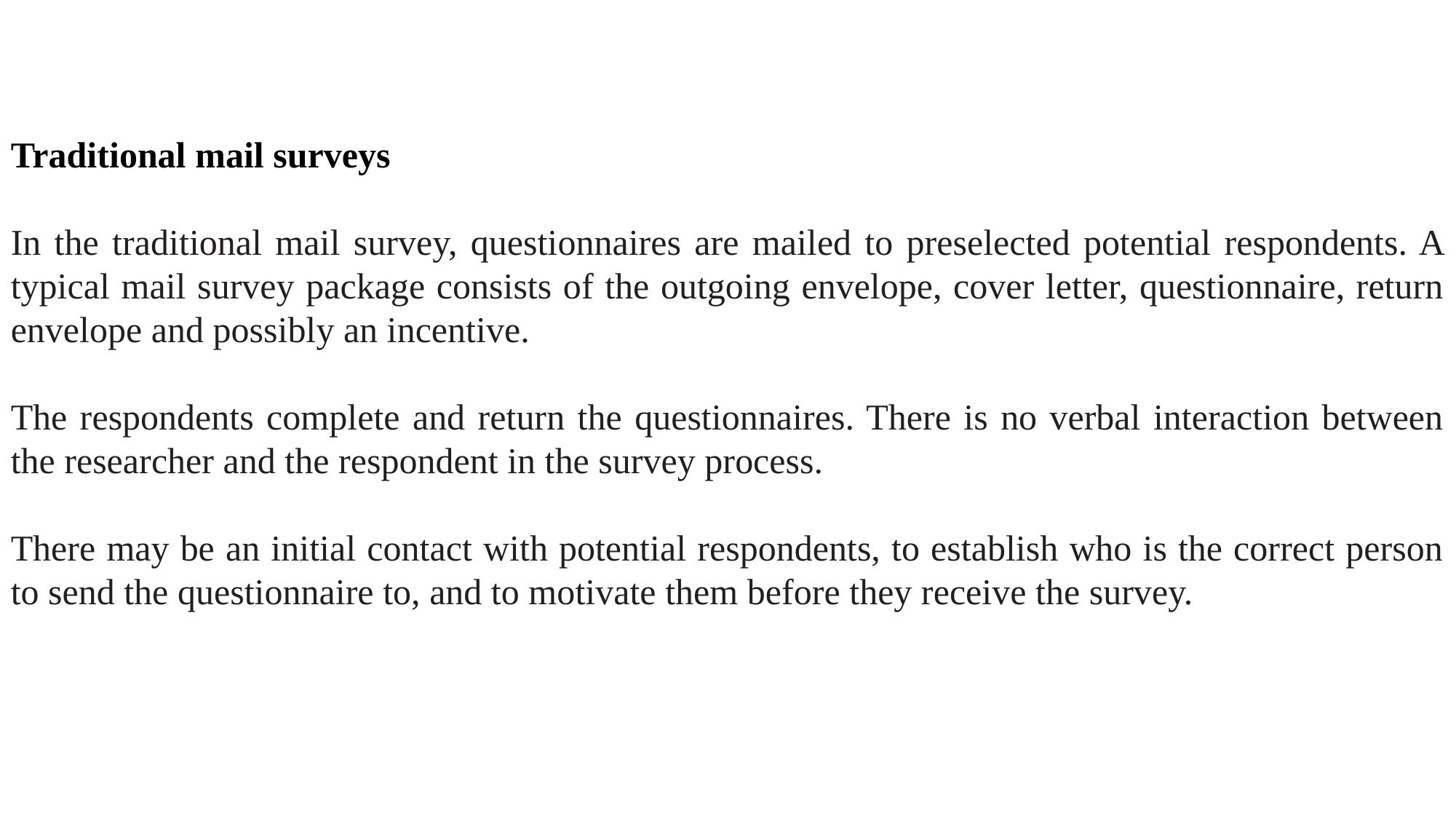

Traditional mail surveys

In the traditional mail survey, questionnaires are mailed to preselected potential respondents. A typical mail survey package consists of the outgoing envelope, cover letter, questionnaire, return envelope and possibly an incentive.

The respondents complete and return the questionnaires. There is no verbal interaction between the researcher and the respondent in the survey process.

There may be an initial contact with potential respondents, to establish who is the correct person to send the questionnaire to, and to motivate them before they receive the survey.